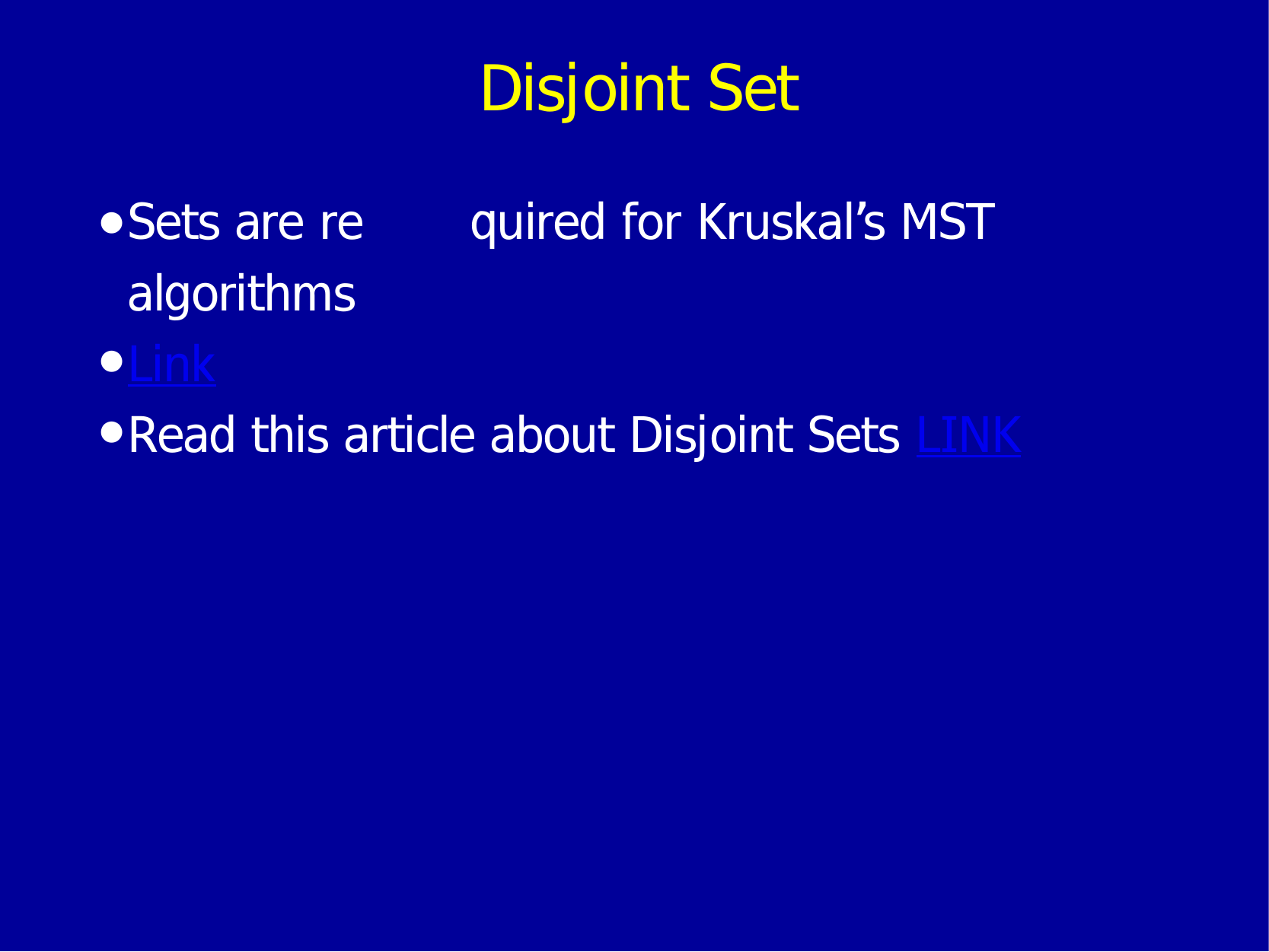

# Disjoint Set
Sets are re	quired for Kruskal’s MST algorithms
Link
Read this article about Disjoint Sets LINK